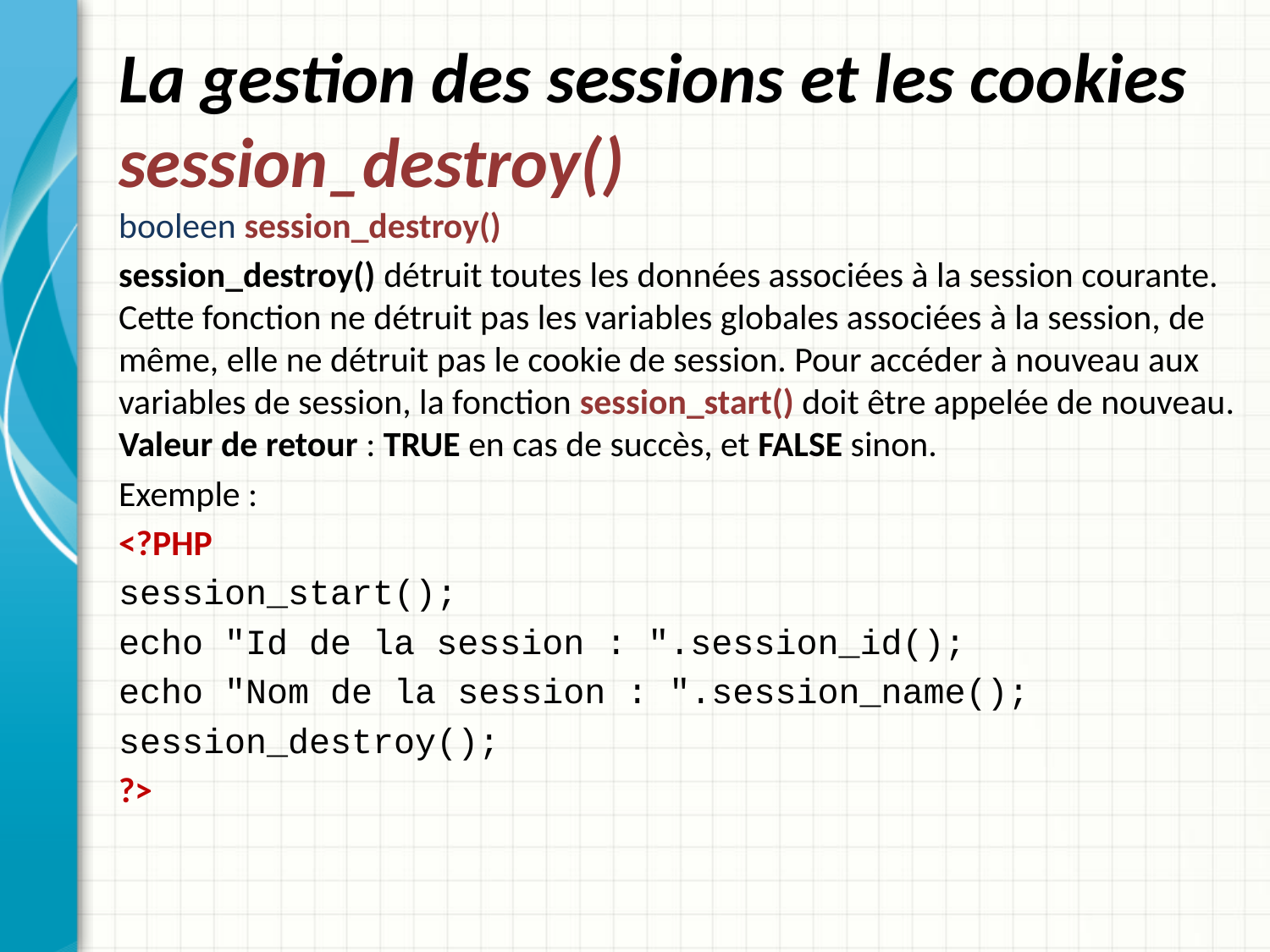

# La gestion des sessions et les cookies session_destroy()
booleen session_destroy()
session_destroy() détruit toutes les données associées à la session courante. Cette fonction ne détruit pas les variables globales associées à la session, de même, elle ne détruit pas le cookie de session. Pour accéder à nouveau aux variables de session, la fonction session_start() doit être appelée de nouveau. Valeur de retour : TRUE en cas de succès, et FALSE sinon.
Exemple :
<?PHP
session_start();
echo "Id de la session : ".session_id();
echo "Nom de la session : ".session_name();
session_destroy();
?>